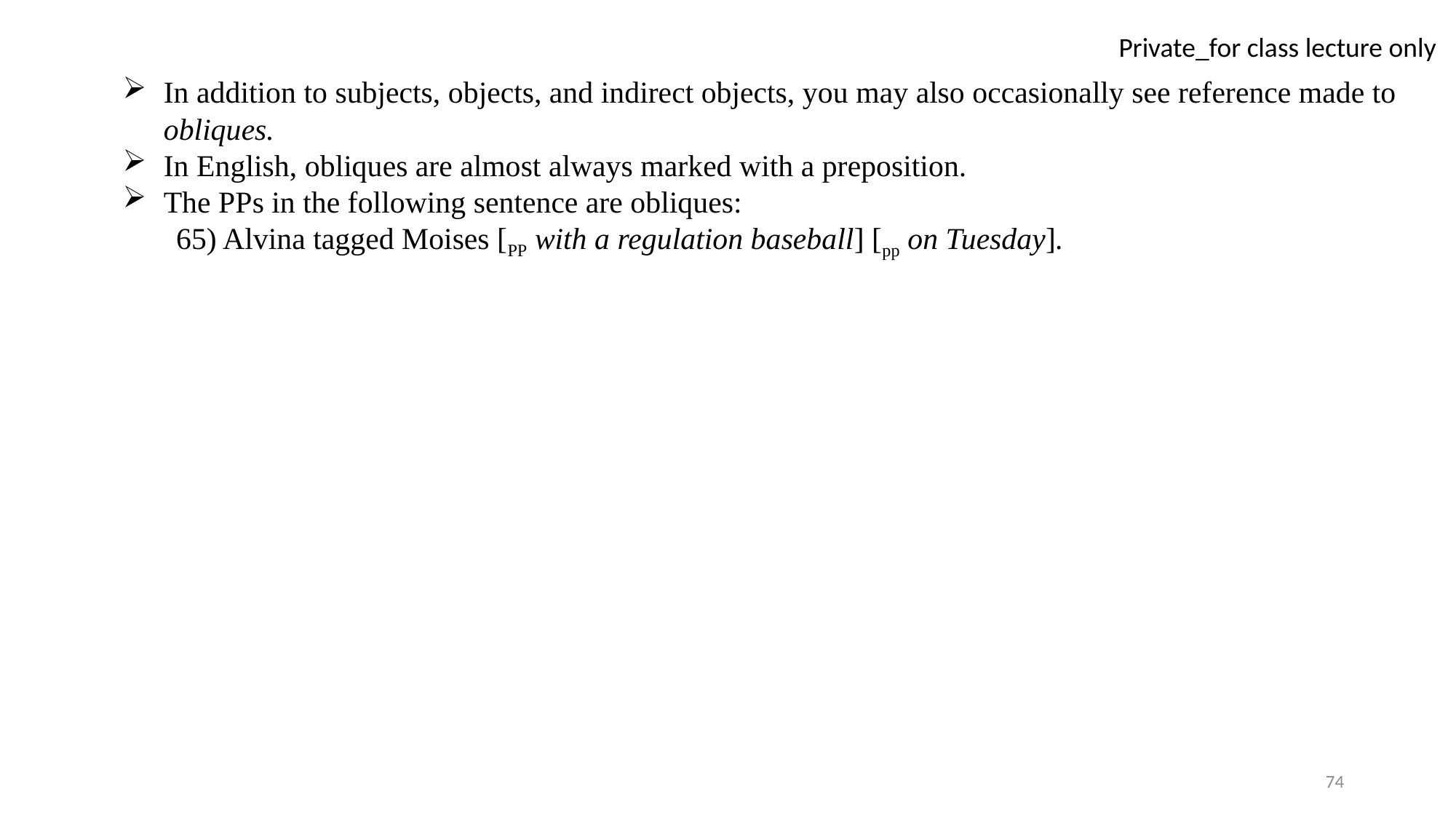

In addition to subjects, objects, and indirect objects, you may also occasionally see reference made to obliques.
In English, obliques are almost always marked with a preposition.
The PPs in the following sentence are obliques:
       65) Alvina tagged Moises [PP with a regulation baseball] [pp on Tuesday].

74